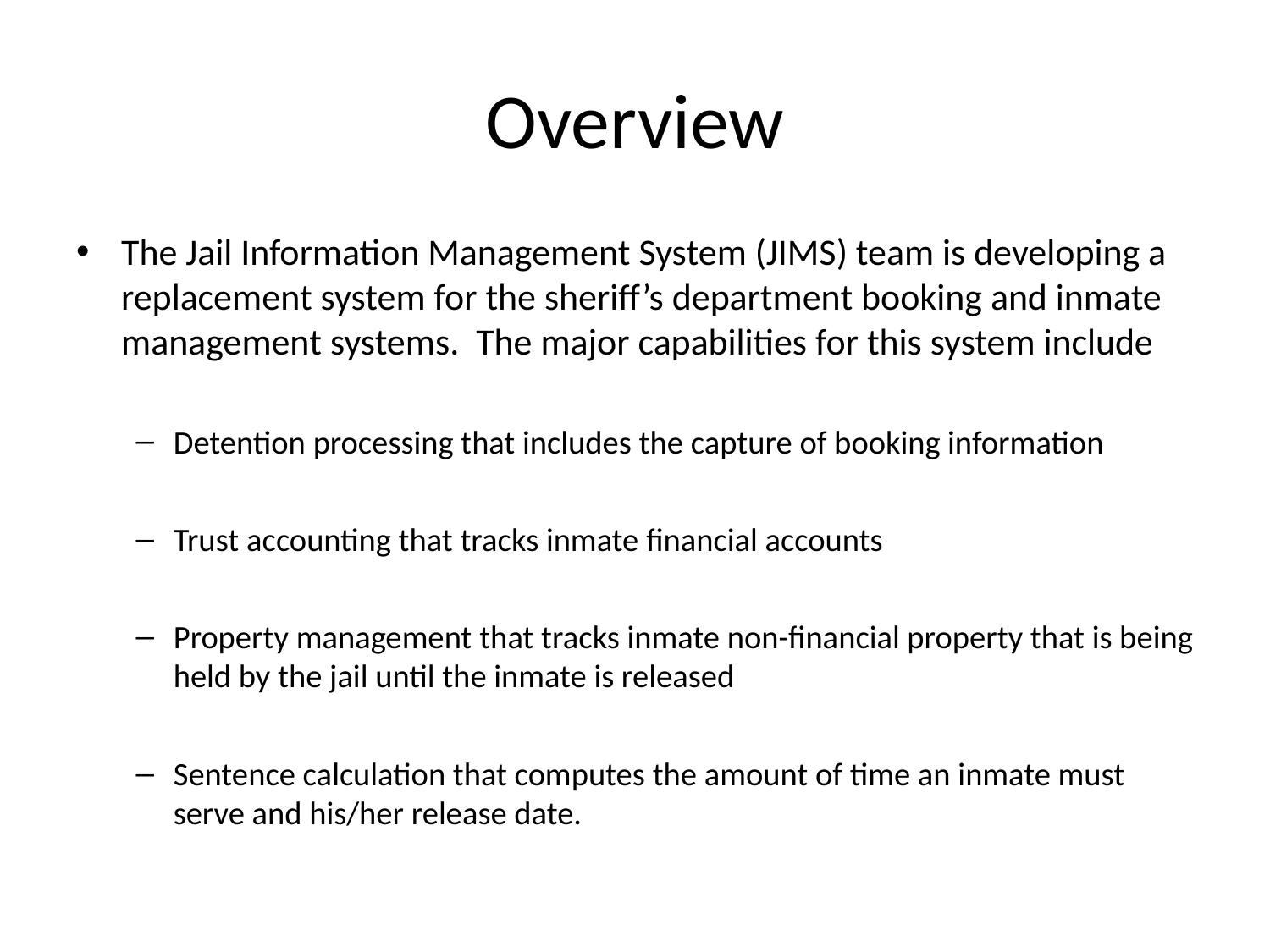

# Overview
The Jail Information Management System (JIMS) team is developing a replacement system for the sheriff’s department booking and inmate management systems.  The major capabilities for this system include

Detention processing that includes the capture of booking information

Trust accounting that tracks inmate financial accounts

Property management that tracks inmate non-financial property that is being held by the jail until the inmate is released

Sentence calculation that computes the amount of time an inmate must serve and his/her release date.